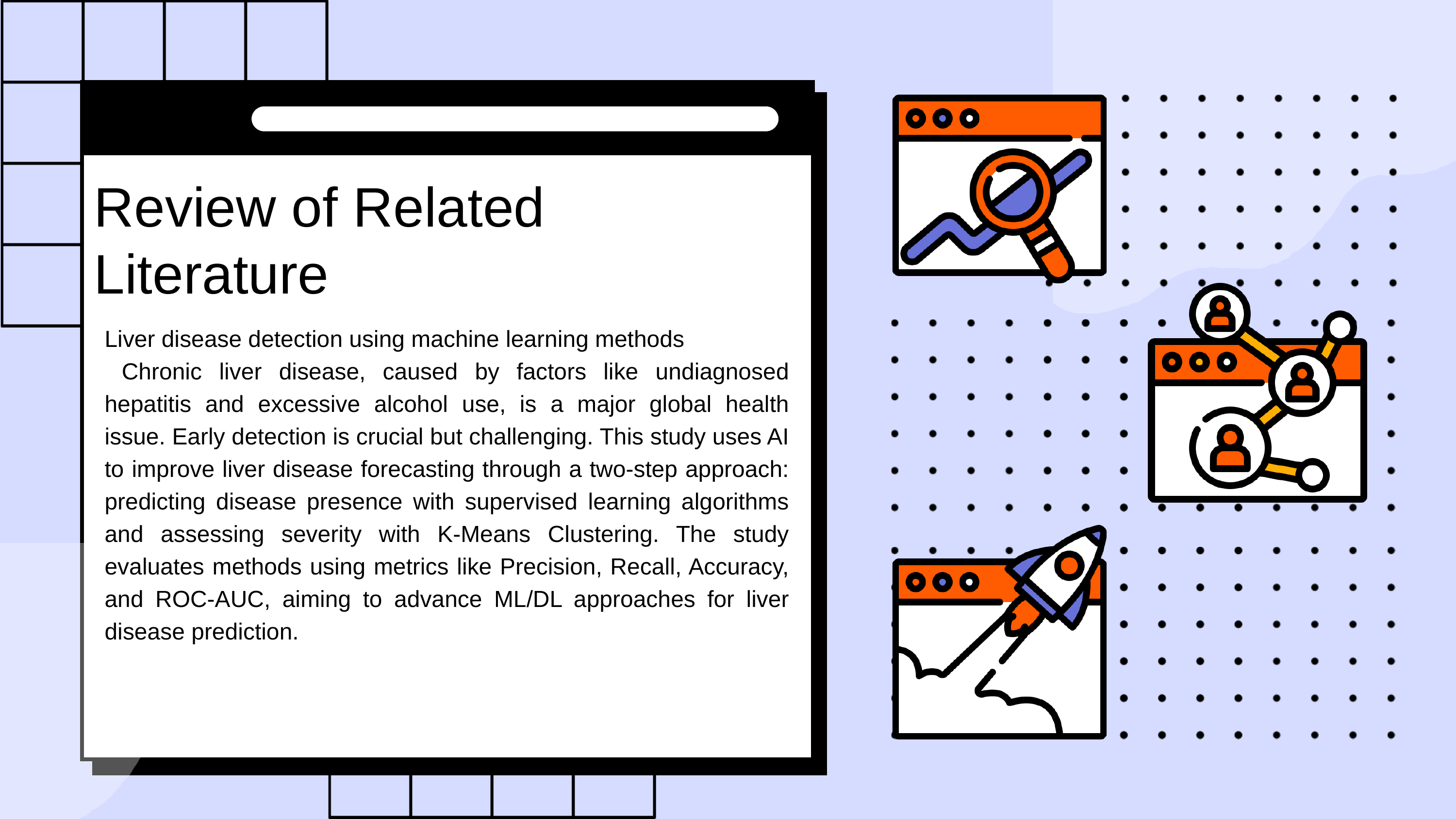

Review of Related Literature

Liver disease detection using machine learning methods
 Chronic liver disease, caused by factors like undiagnosed hepatitis and excessive alcohol use, is a major global health issue. Early detection is crucial but challenging. This study uses AI to improve liver disease forecasting through a two-step approach: predicting disease presence with supervised learning algorithms and assessing severity with K-Means Clustering. The study evaluates methods using metrics like Precision, Recall, Accuracy, and ROC-AUC, aiming to advance ML/DL approaches for liver disease prediction.